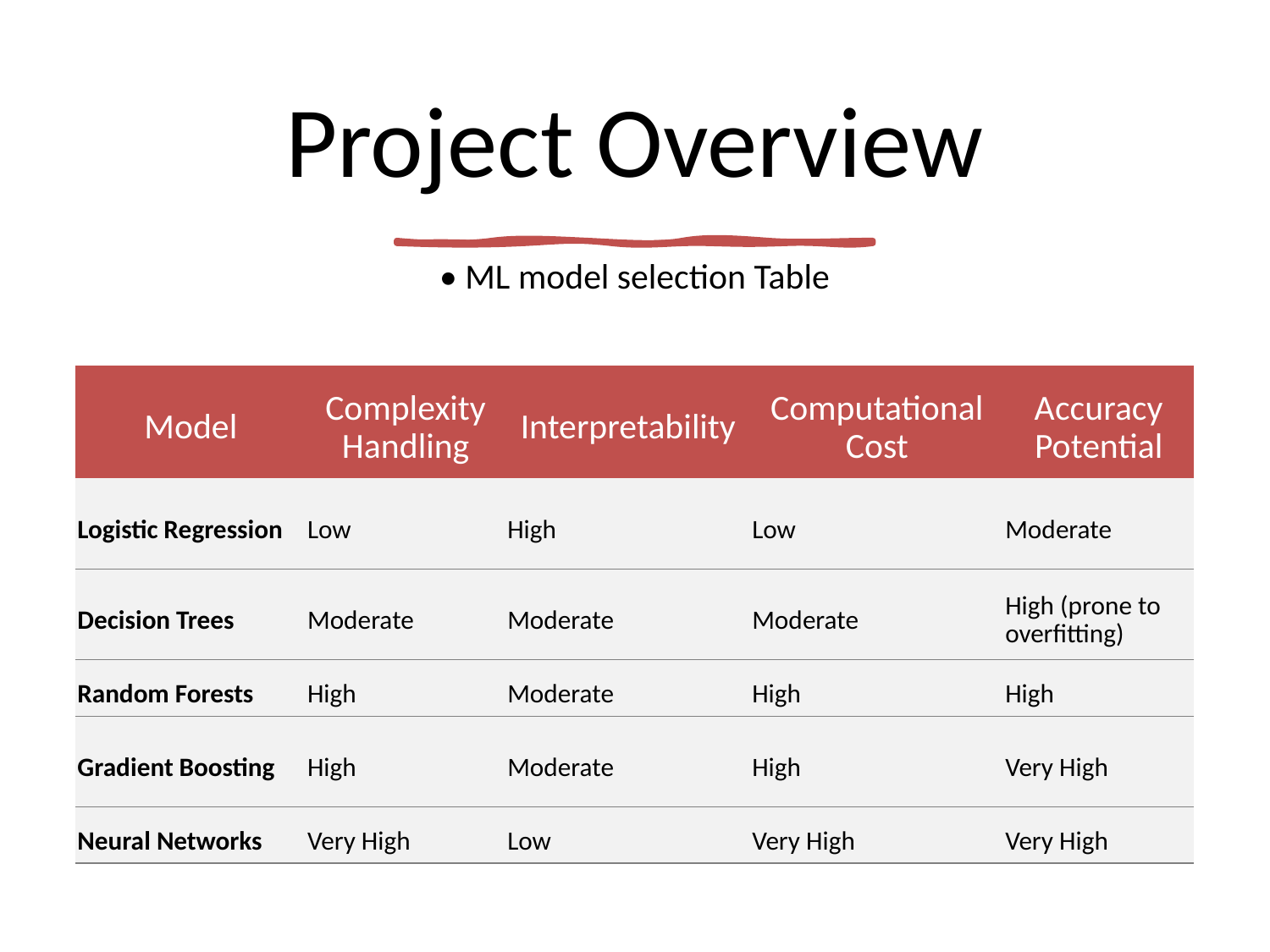

# Project Overview

• ML model selection Table
| Model | Complexity Handling | Interpretability | Computational Cost | Accuracy Potential |
| --- | --- | --- | --- | --- |
| Logistic Regression | Low | High | Low | Moderate |
| Decision Trees | Moderate | Moderate | Moderate | High (prone to overfitting) |
| Random Forests | High | Moderate | High | High |
| Gradient Boosting | High | Moderate | High | Very High |
| Neural Networks | Very High | Low | Very High | Very High |